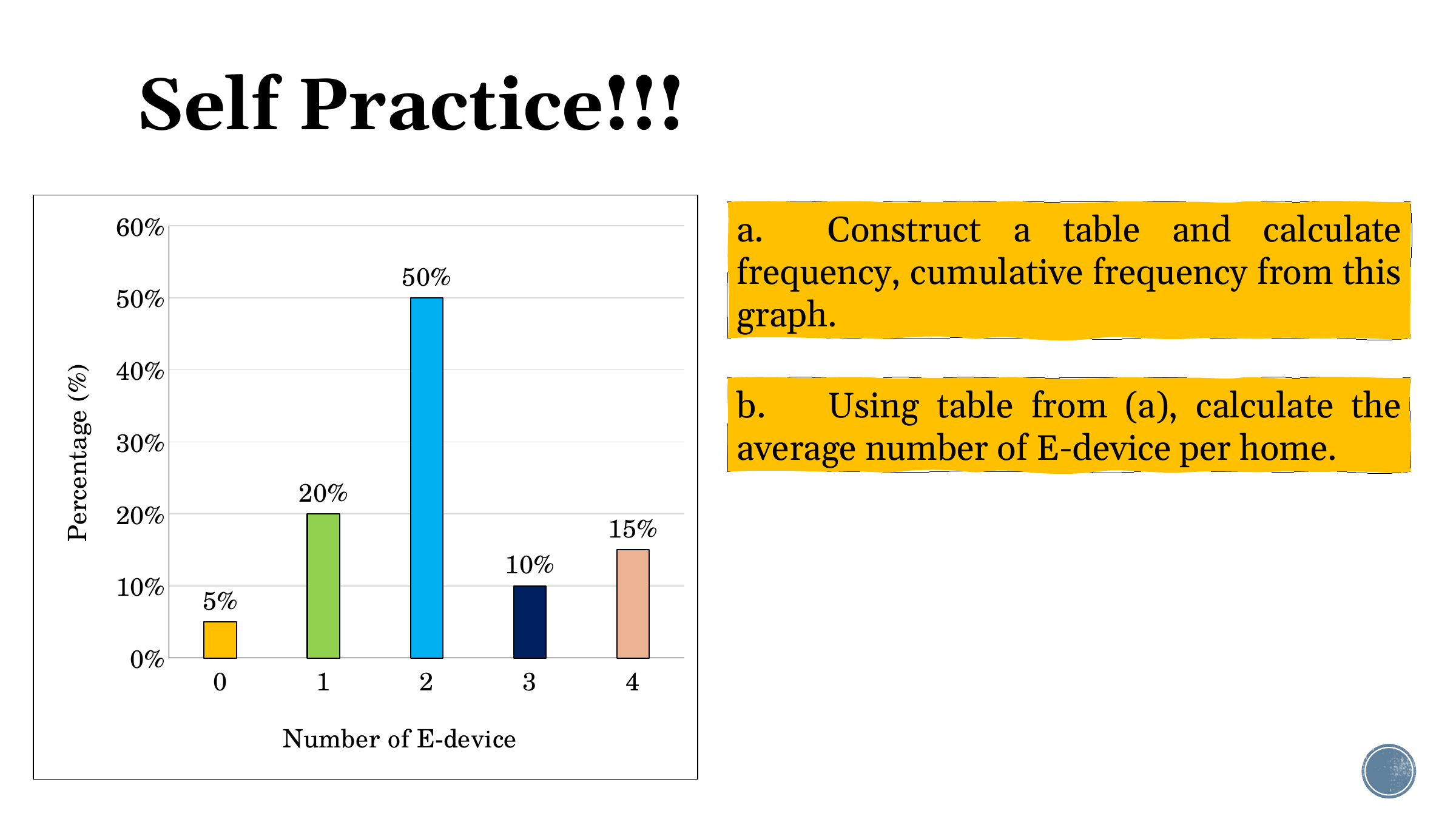

# Self Practice!!!

### Chart

| Category |  |
|---|---|
| 0 | 0.05 |
| 1 | 0.2 |
| 2 | 0.5 |
| 3 | 0.1 |
| 4 | 0.15 |
a.	Construct a table and calculate frequency, cumulative frequency from this graph.

b.	Using table from (a), calculate the average number of E-device per home.